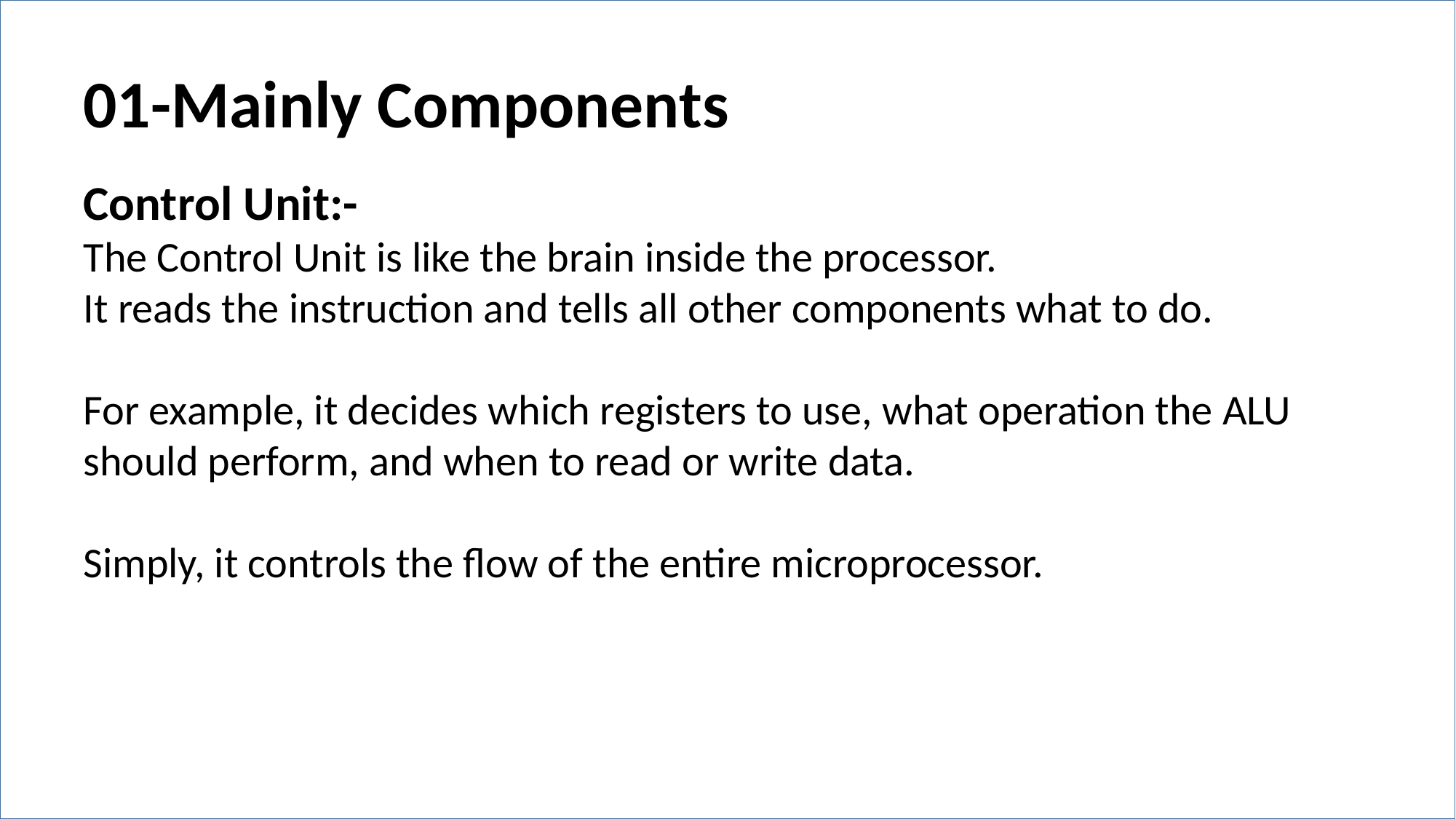

01-Mainly Components
Control Unit:-
The Control Unit is like the brain inside the processor.
It reads the instruction and tells all other components what to do.

For example, it decides which registers to use, what operation the ALU should perform, and when to read or write data.

Simply, it controls the flow of the entire microprocessor.